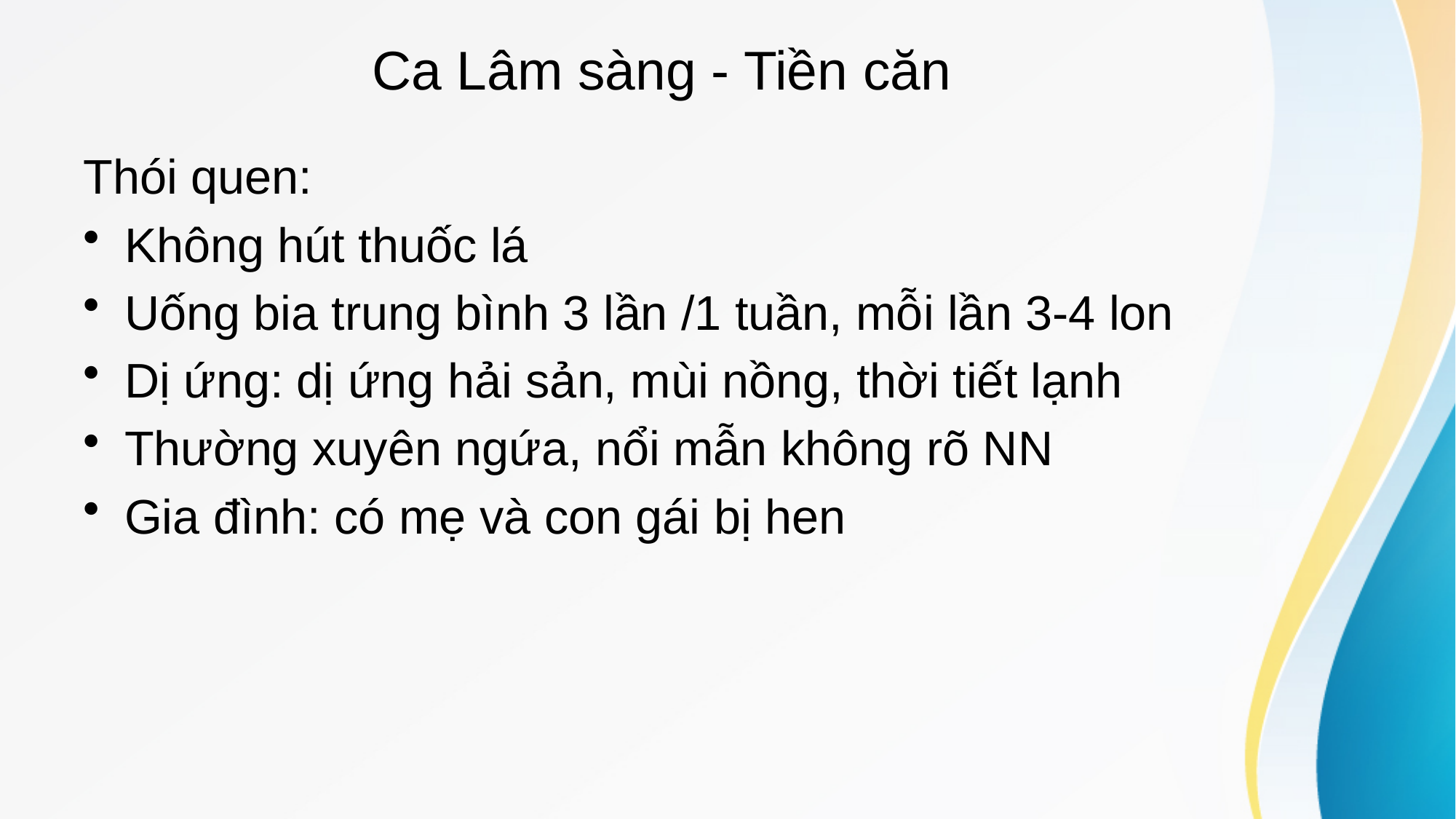

# Ca Lâm sàng - Tiền căn
Thói quen:
Không hút thuốc lá
Uống bia trung bình 3 lần /1 tuần, mỗi lần 3-4 lon
Dị ứng: dị ứng hải sản, mùi nồng, thời tiết lạnh
Thường xuyên ngứa, nổi mẫn không rõ NN
Gia đình: có mẹ và con gái bị hen